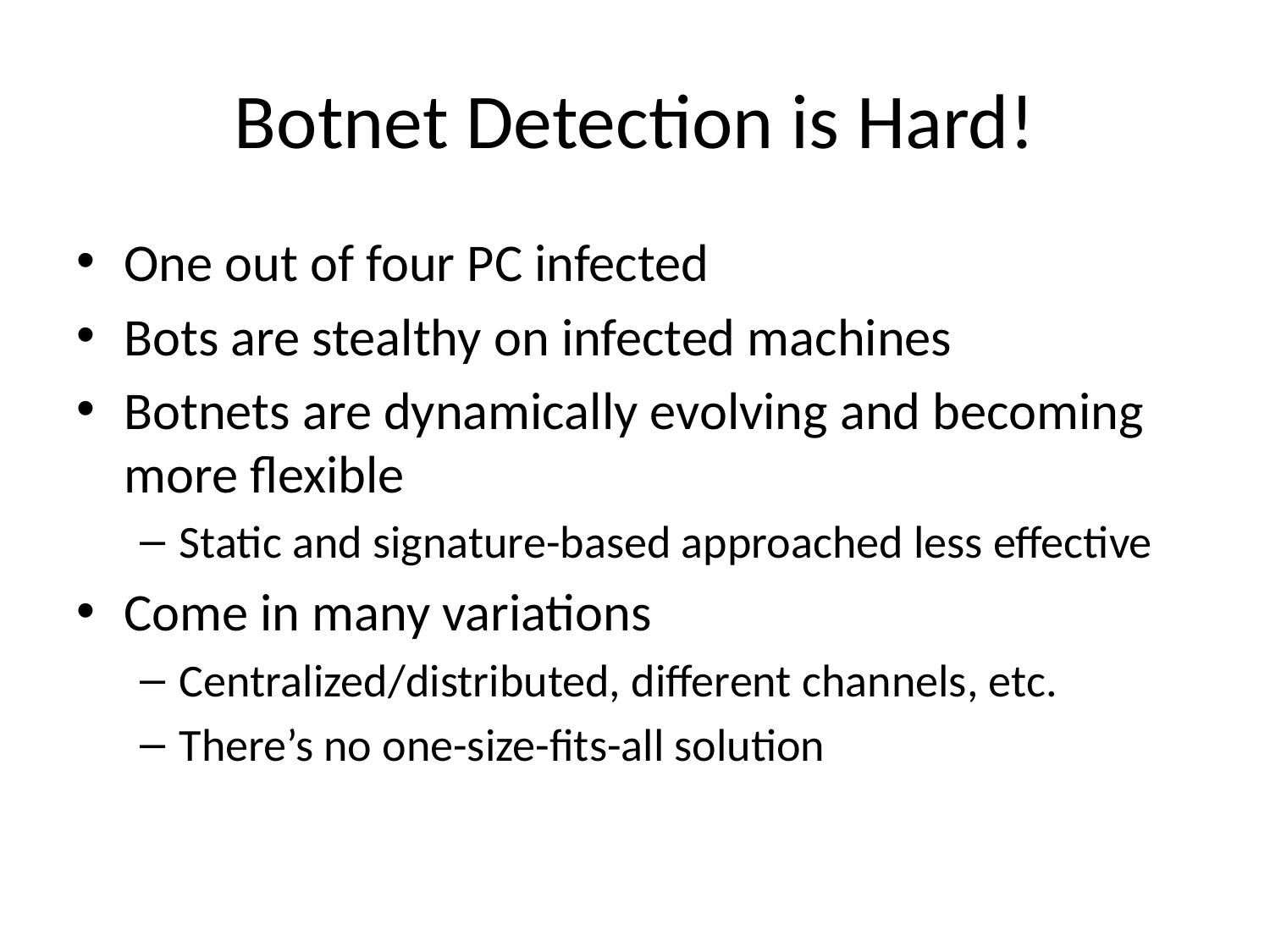

# Botnet Detection is Hard!
One out of four PC infected
Bots are stealthy on infected machines
Botnets are dynamically evolving and becoming more flexible
Static and signature-based approached less effective
Come in many variations
Centralized/distributed, different channels, etc.
There’s no one-size-fits-all solution